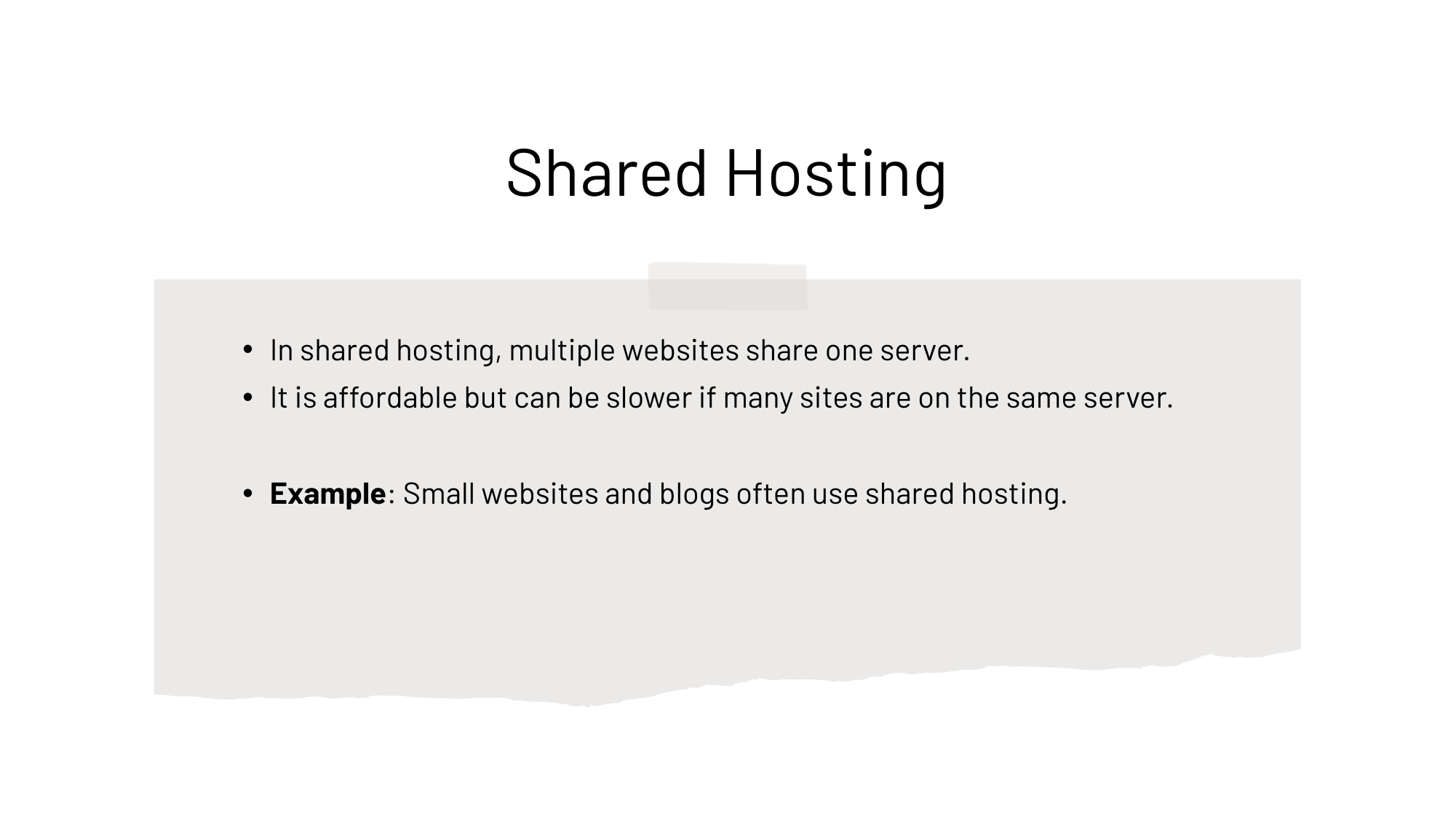

# Shared Hosting

In shared hosting, multiple websites share one server.
It is affordable but can be slower if many sites are on the same server.

Example: Small websites and blogs often use shared hosting.